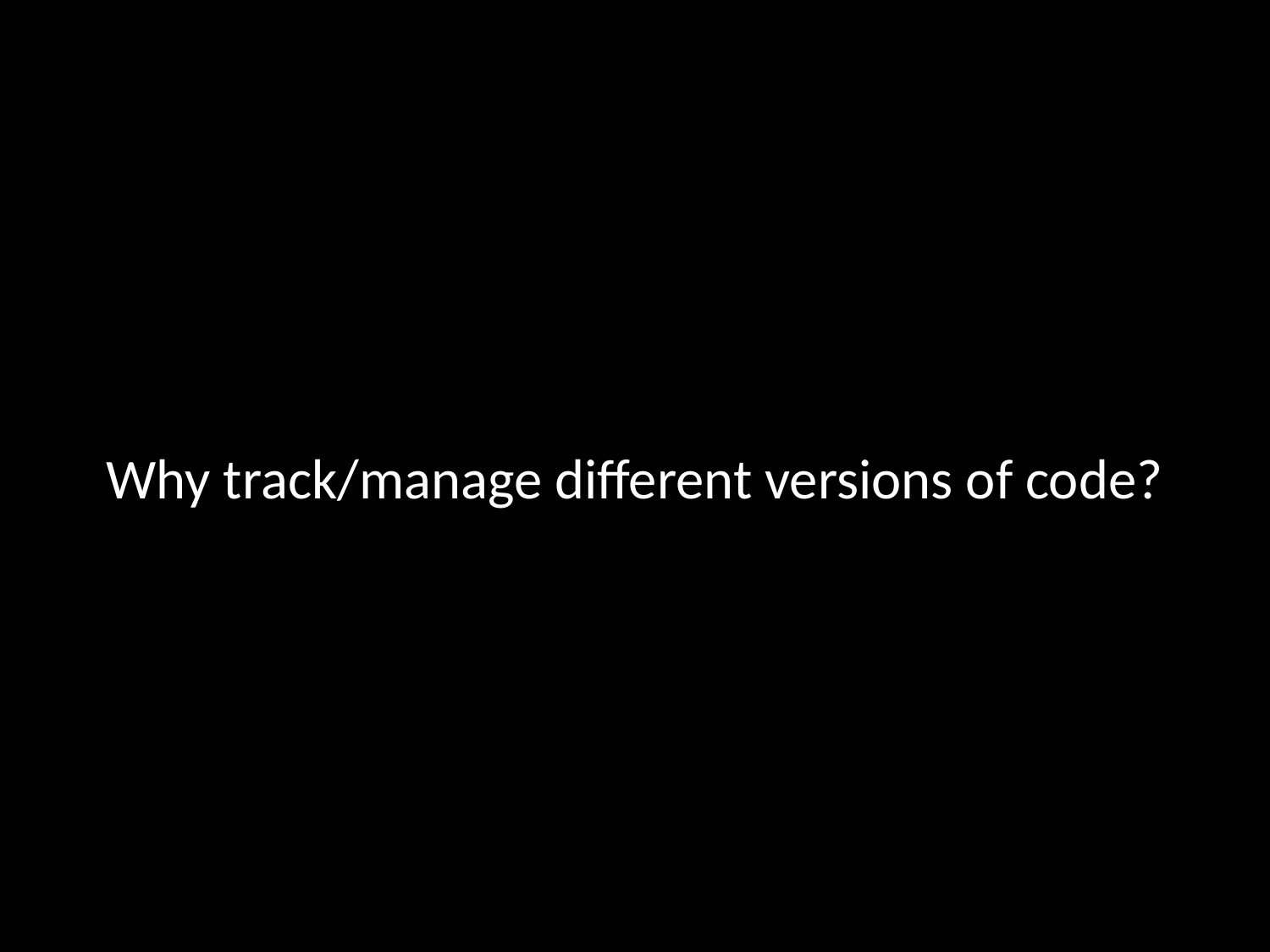

# Why track/manage different versions of code?